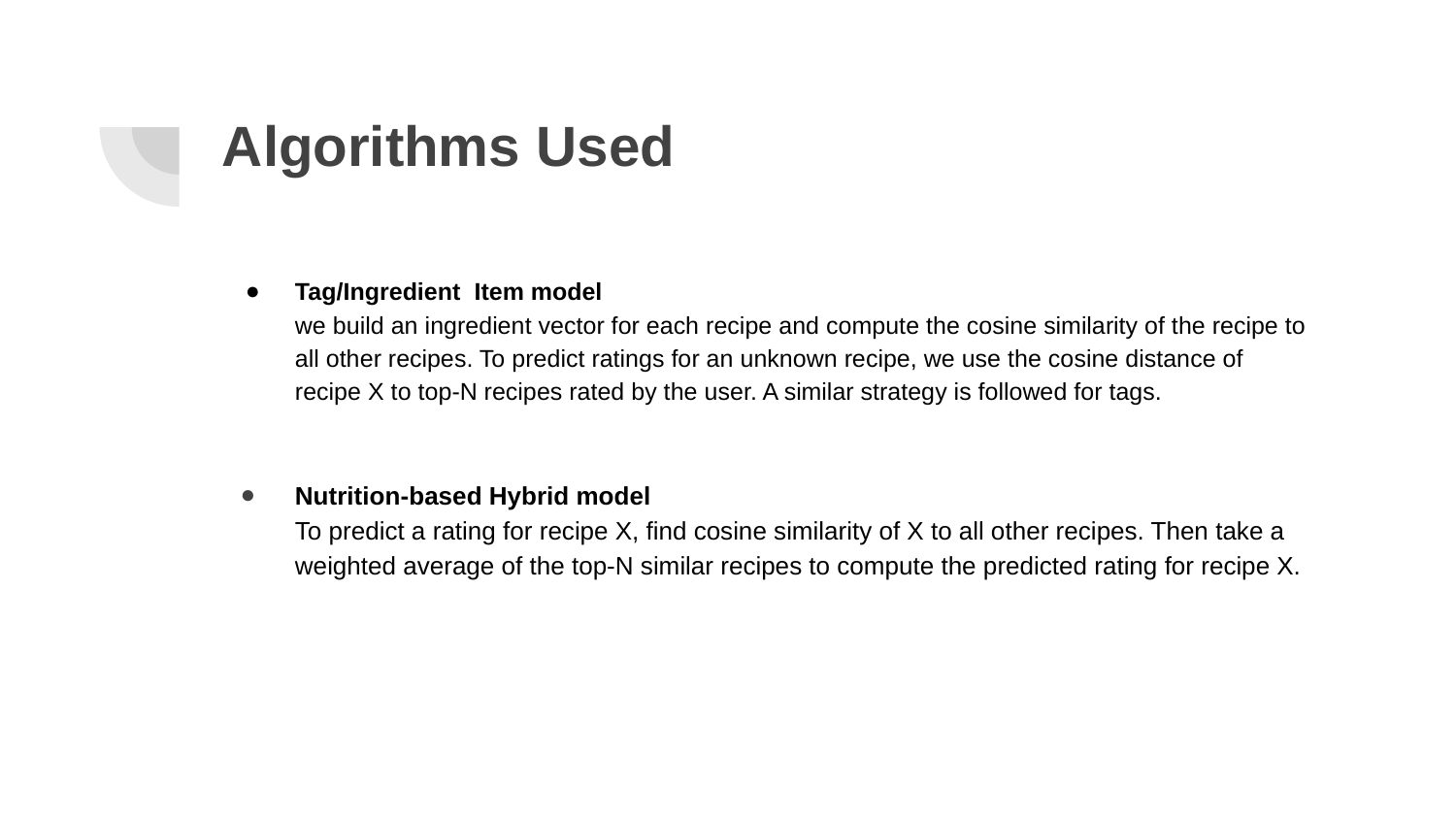

# Algorithms Used

Tag/Ingredient  Item model
we build an ingredient vector for each recipe and compute the cosine similarity of the recipe to all other recipes. To predict ratings for an unknown recipe, we use the cosine distance of recipe X to top-N recipes rated by the user. A similar strategy is followed for tags.
Nutrition-based Hybrid model
To predict a rating for recipe X, find cosine similarity of X to all other recipes. Then take a weighted average of the top-N similar recipes to compute the predicted rating for recipe X.